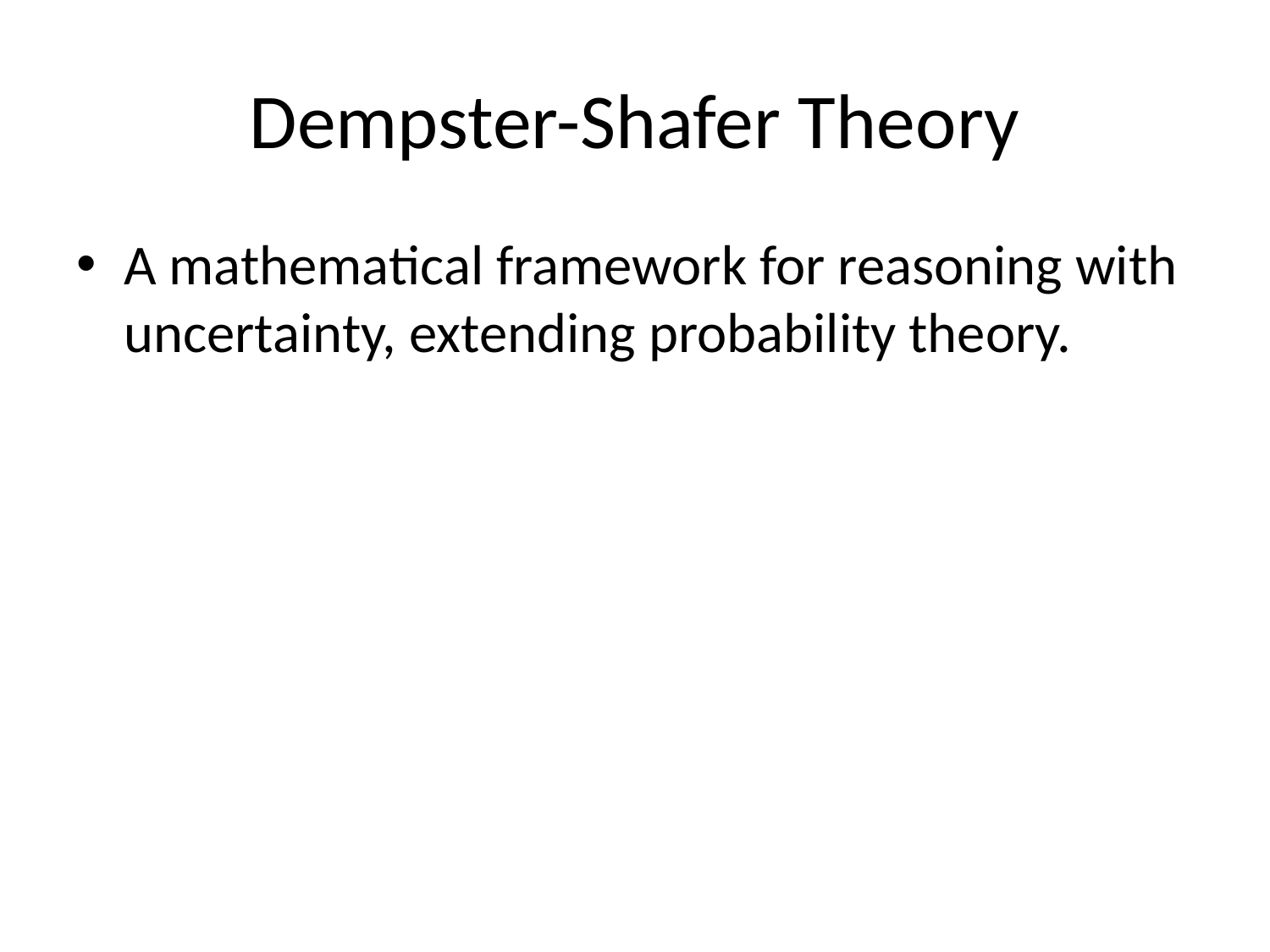

# Dempster-Shafer Theory
A mathematical framework for reasoning with uncertainty, extending probability theory.